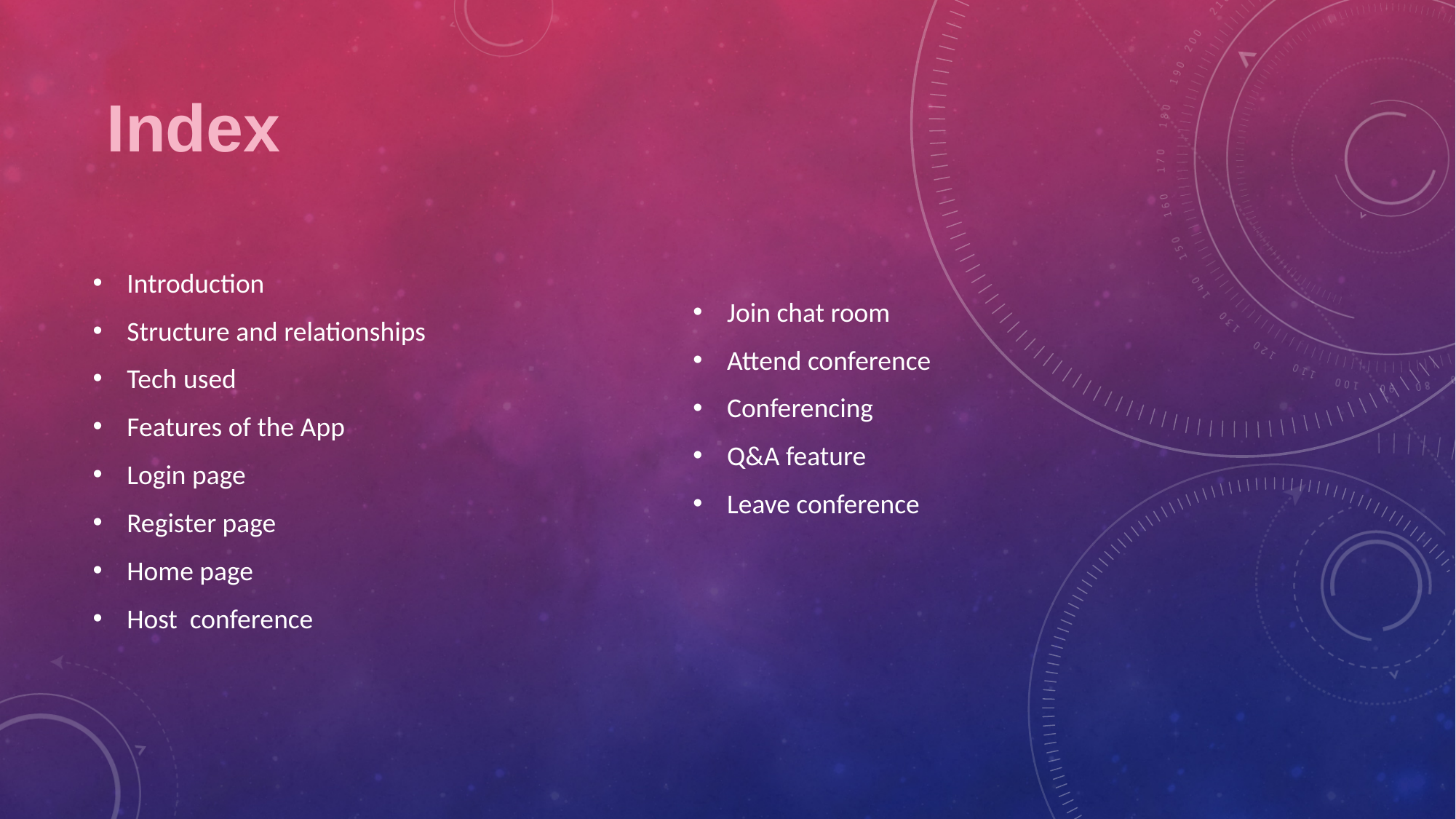

Index

Introduction
Structure and relationships
Tech used
Features of the App
Login page
Register page
Home page
Host  conference

Join chat room
Attend conference
Conferencing
Q&A feature
Leave conference